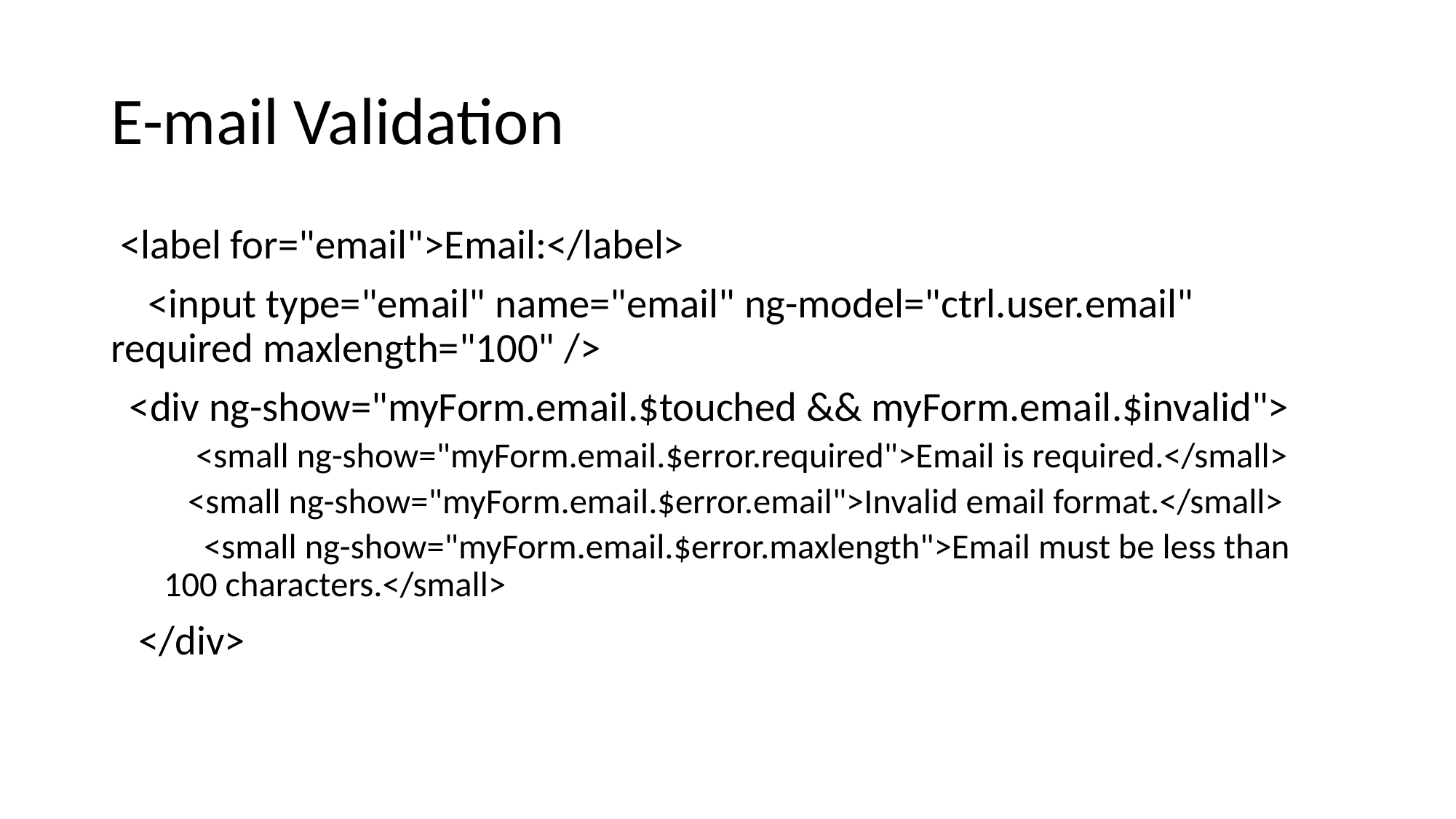

# E-mail Validation
 <label for="email">Email:</label>
    <input type="email" name="email" ng-model="ctrl.user.email"             required maxlength="100" />
  <div ng-show="myForm.email.$touched && myForm.email.$invalid">
    <small ng-show="myForm.email.$error.required">Email is required.</small>
   <small ng-show="myForm.email.$error.email">Invalid email format.</small>
     <small ng-show="myForm.email.$error.maxlength">Email must be less than 100 characters.</small>
   </div>